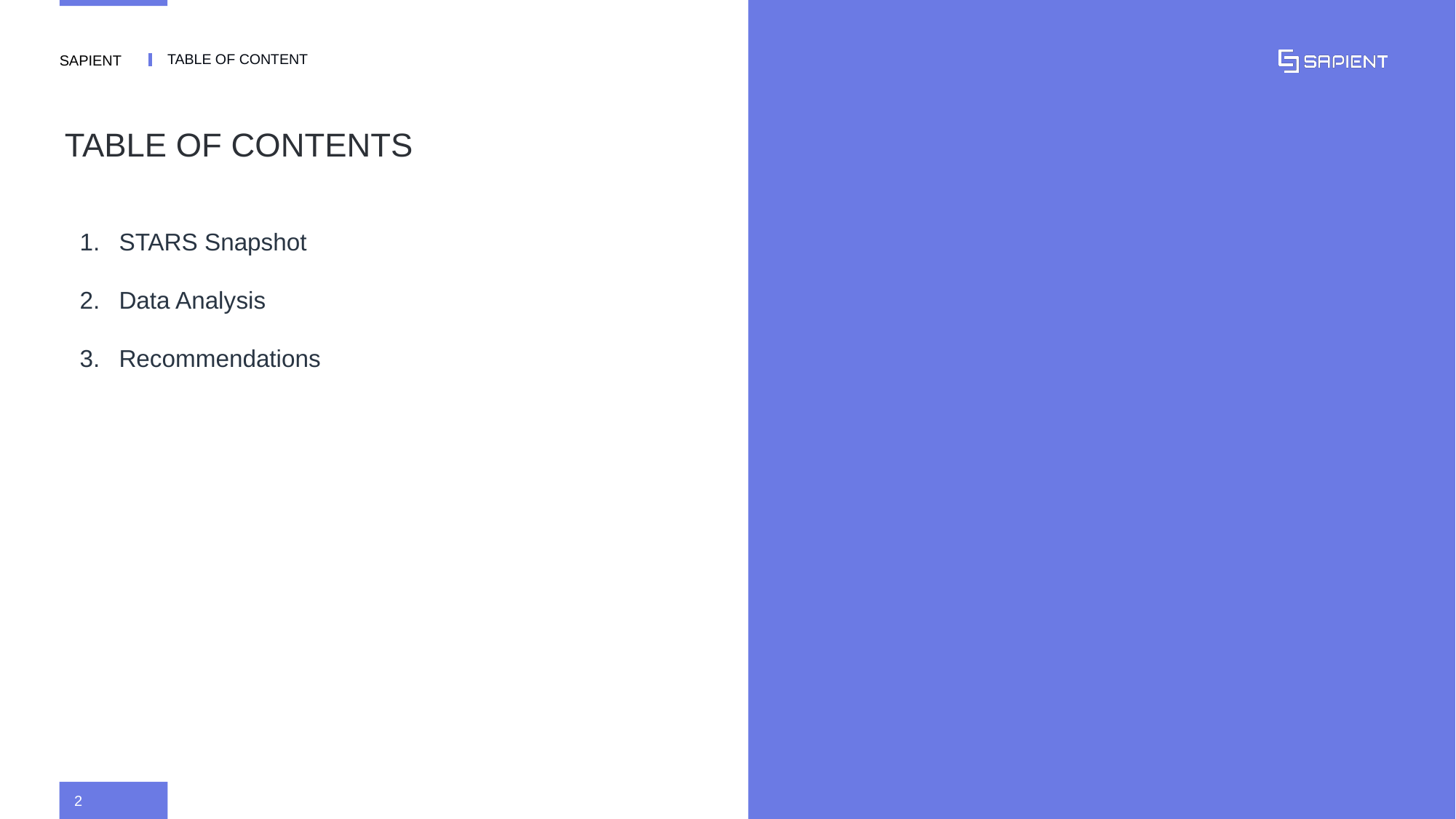

# TABLE OF CONTENT
TABLE OF CONTENTS
STARS Snapshot
Data Analysis
Recommendations